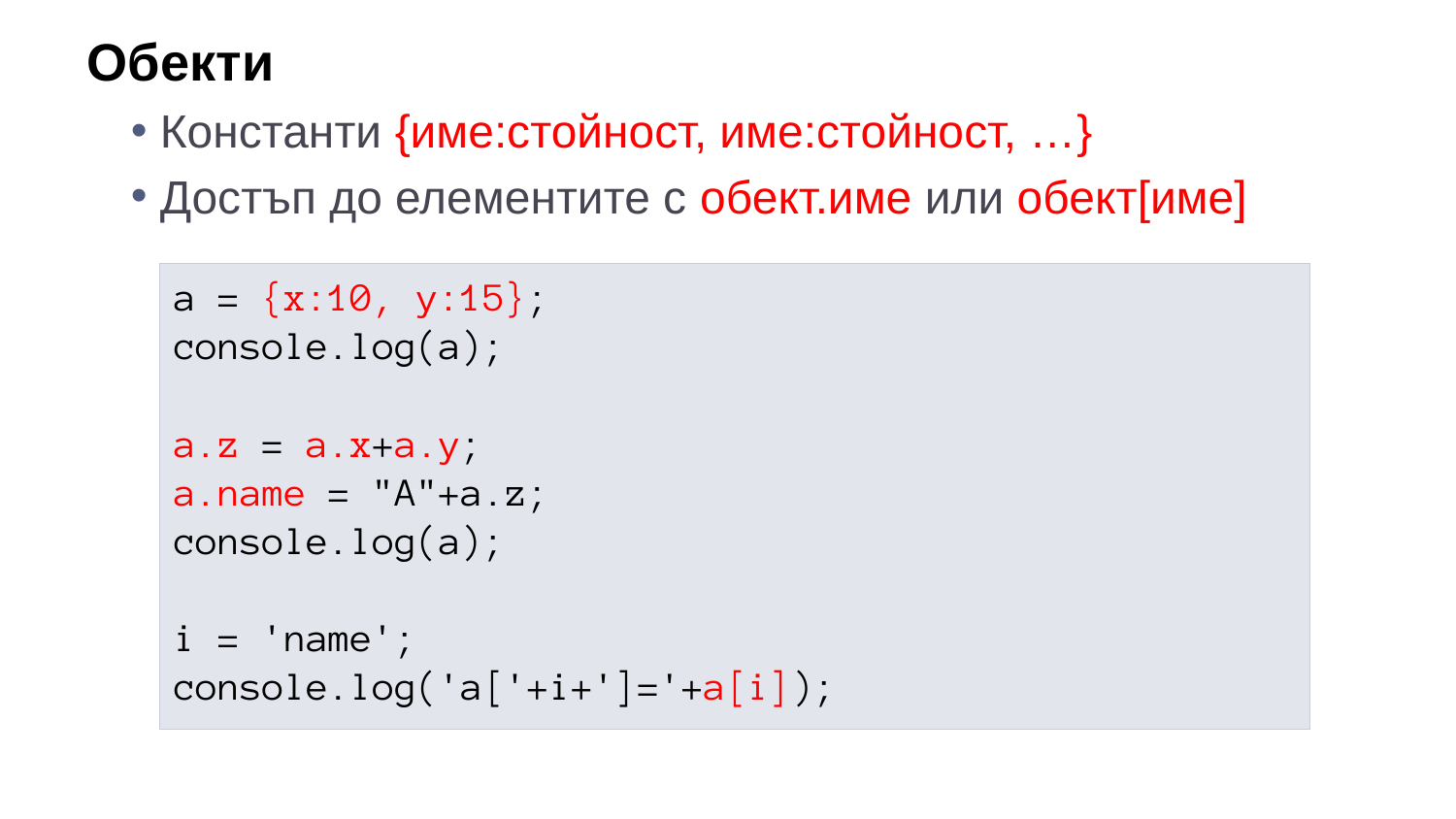

Обекти
Константи {име:стойност, име:стойност, …}
Достъп до елементите с обект.име или обект[име]
a = {x:10, y:15};
console.log(a);

a.z = a.x+a.y;
a.name = "A"+a.z;
console.log(a);

i = 'name';
console.log('a['+i+']='+a[i]);